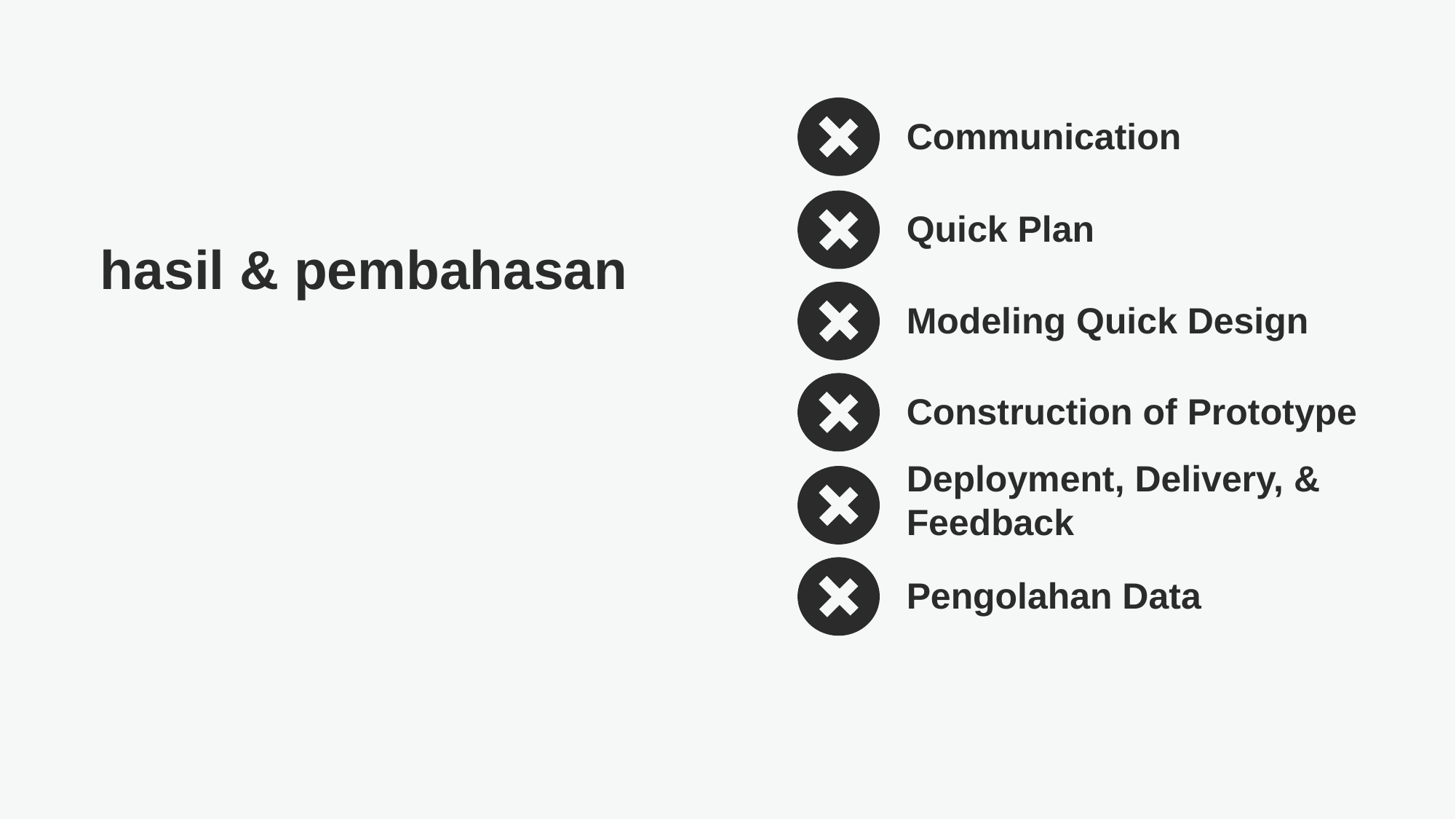

Communication

Quick Plan
hasil & pembahasan

Modeling Quick Design

Construction of Prototype
Deployment, Delivery, & Feedback

Pengolahan Data